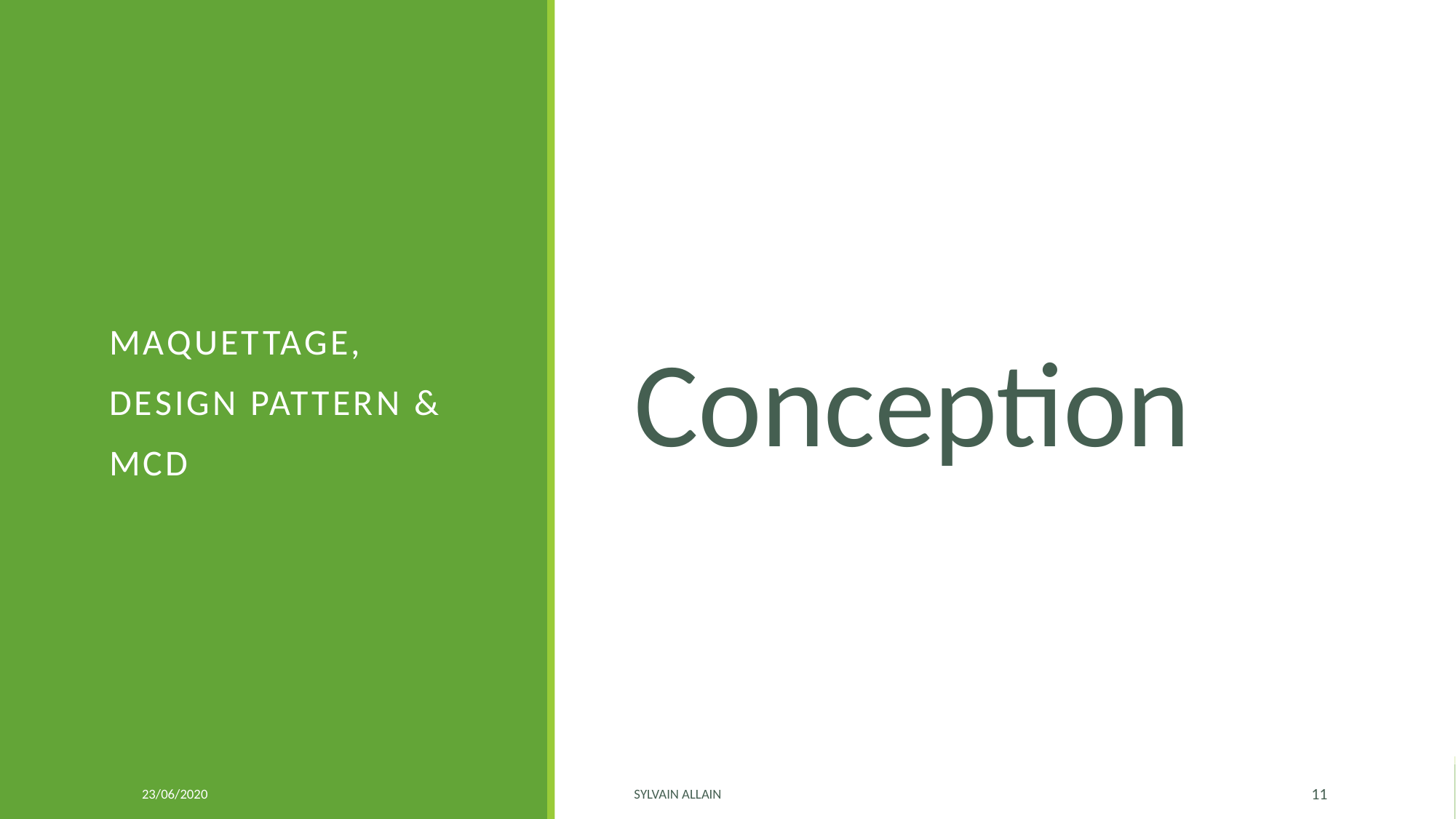

# Conception
Maquettage,
Design PATtern &
MCD

23/06/2020
Sylvain ALLAIN
11